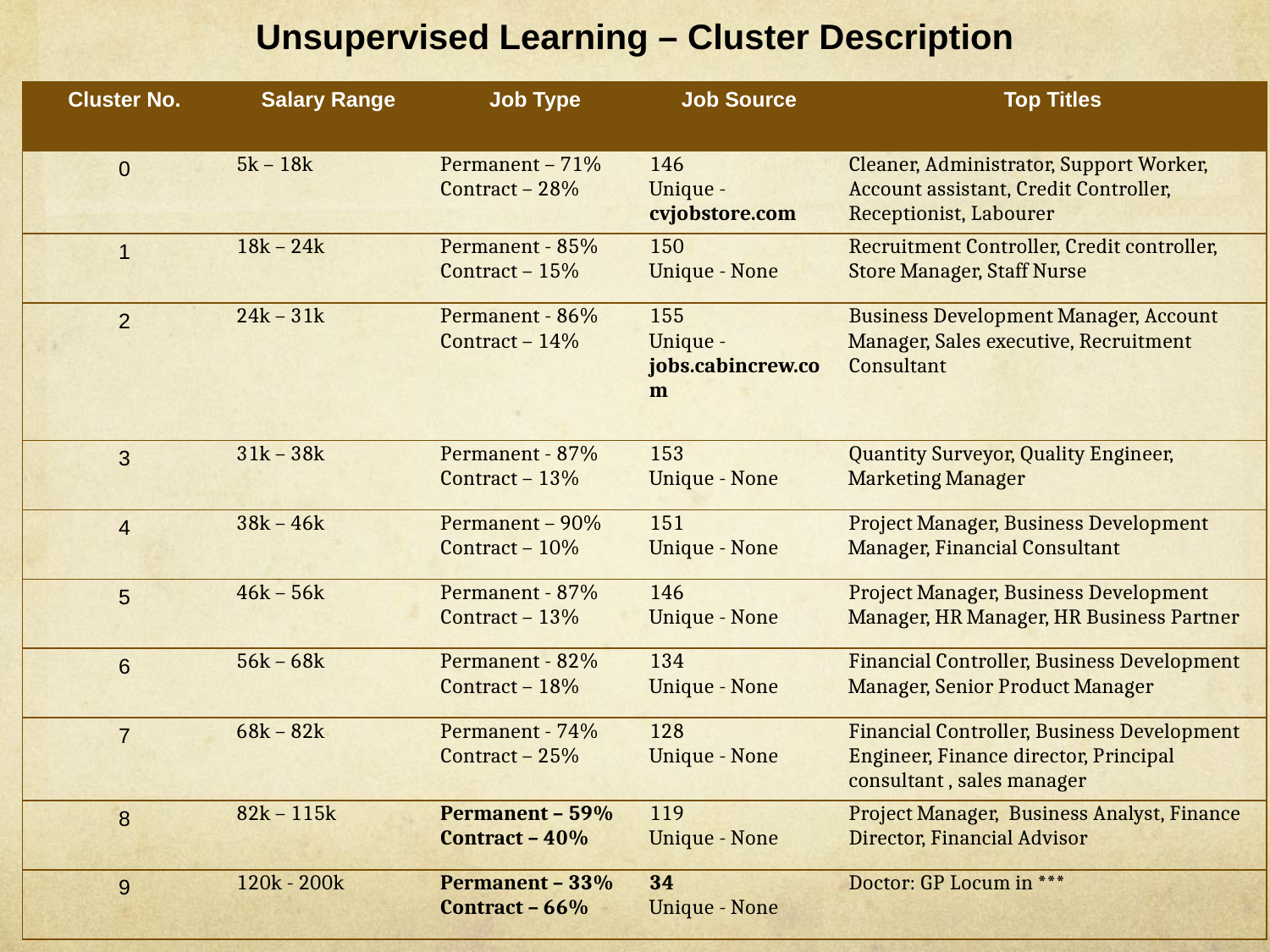

# Unsupervised Learning – Cluster Description
| Cluster No. | Salary Range | Job Type | Job Source | Top Titles |
| --- | --- | --- | --- | --- |
| 0 | 5k – 18k | Permanent – 71% Contract – 28% | 146 Unique - cvjobstore.com | Cleaner, Administrator, Support Worker, Account assistant, Credit Controller, Receptionist, Labourer |
| 1 | 18k – 24k | Permanent - 85% Contract – 15% | 150 Unique - None | Recruitment Controller, Credit controller, Store Manager, Staff Nurse |
| 2 | 24k – 31k | Permanent - 86% Contract – 14% | 155 Unique - jobs.cabincrew.com | Business Development Manager, Account Manager, Sales executive, Recruitment Consultant |
| 3 | 31k – 38k | Permanent - 87% Contract – 13% | 153 Unique - None | Quantity Surveyor, Quality Engineer, Marketing Manager |
| 4 | 38k – 46k | Permanent – 90% Contract – 10% | 151 Unique - None | Project Manager, Business Development Manager, Financial Consultant |
| 5 | 46k – 56k | Permanent - 87% Contract – 13% | 146 Unique - None | Project Manager, Business Development Manager, HR Manager, HR Business Partner |
| 6 | 56k – 68k | Permanent - 82% Contract – 18% | 134 Unique - None | Financial Controller, Business Development Manager, Senior Product Manager |
| 7 | 68k – 82k | Permanent - 74% Contract – 25% | 128 Unique - None | Financial Controller, Business Development Engineer, Finance director, Principal consultant , sales manager |
| 8 | 82k – 115k | Permanent – 59% Contract – 40% | 119 Unique - None | Project Manager, Business Analyst, Finance Director, Financial Advisor |
| 9 | 120k - 200k | Permanent – 33% Contract – 66% | 34 Unique - None | Doctor: GP Locum in \*\*\* |